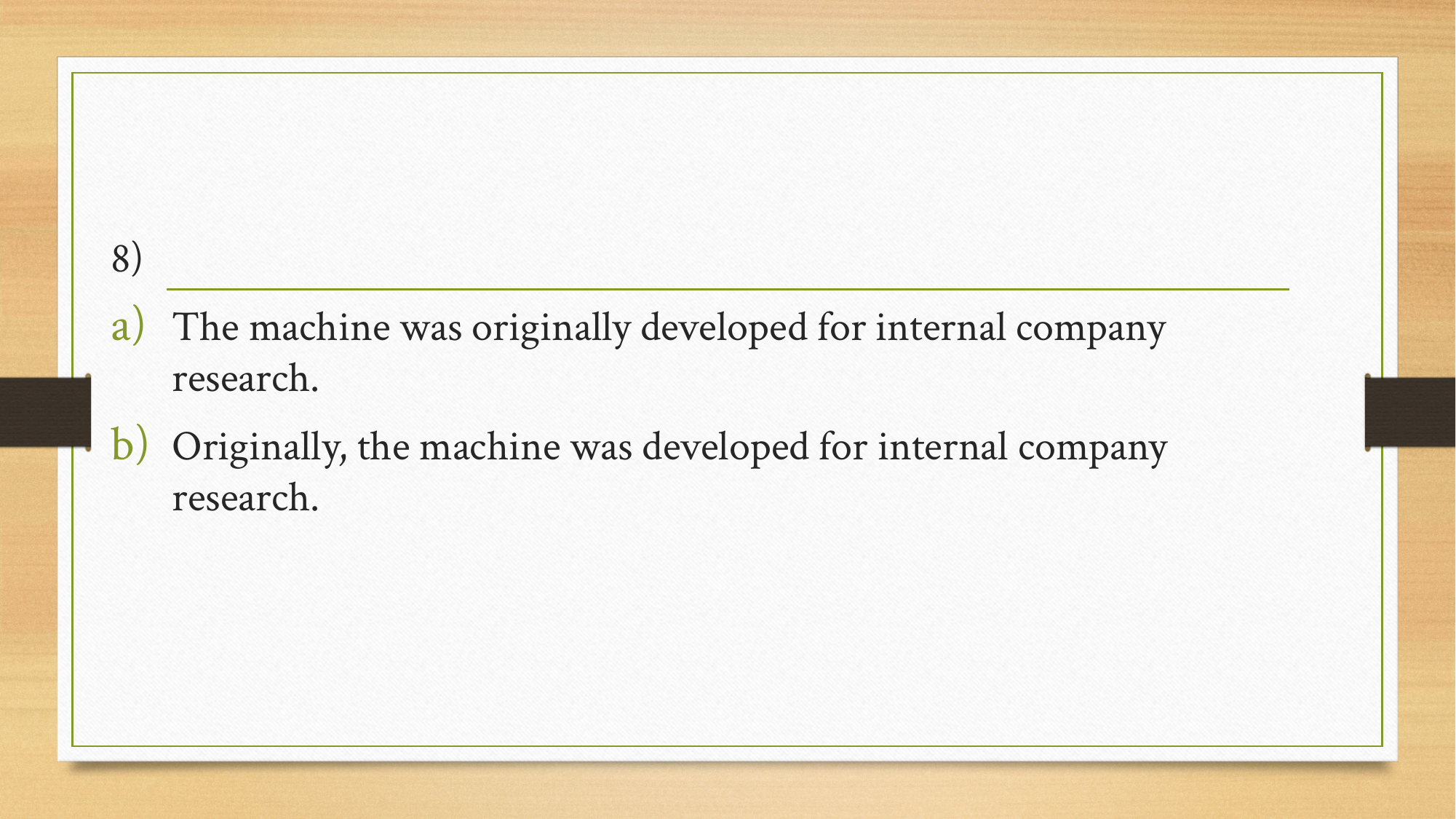

#

8)
The machine was originally developed for internal company research.
Originally, the machine was developed for internal company research.